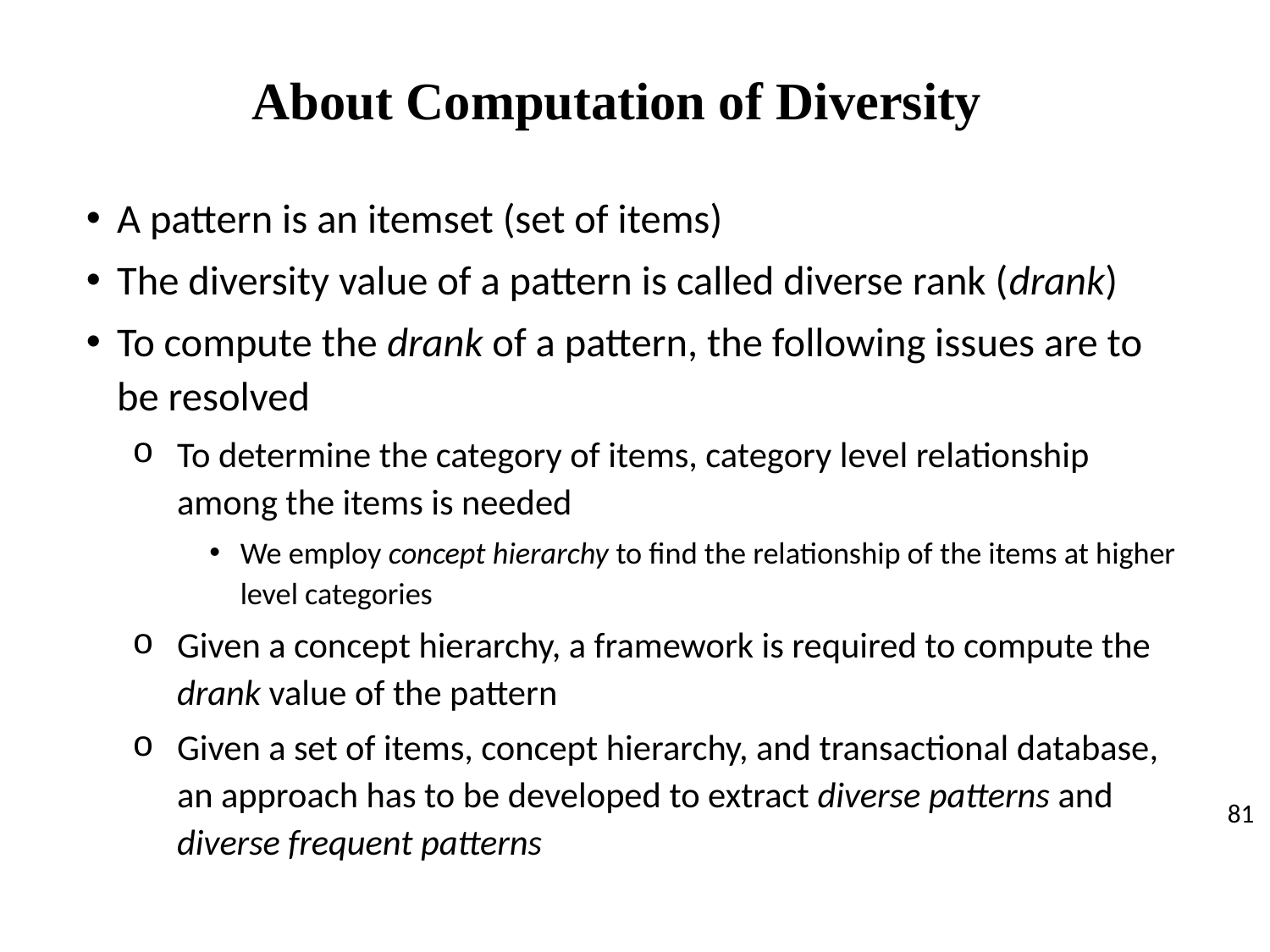

About Computation of Diversity
A pattern is an itemset (set of items)
The diversity value of a pattern is called diverse rank (drank)
To compute the drank of a pattern, the following issues are to be resolved
To determine the category of items, category level relationship among the items is needed
We employ concept hierarchy to find the relationship of the items at higher level categories
Given a concept hierarchy, a framework is required to compute the drank value of the pattern
Given a set of items, concept hierarchy, and transactional database, an approach has to be developed to extract diverse patterns and diverse frequent patterns
81